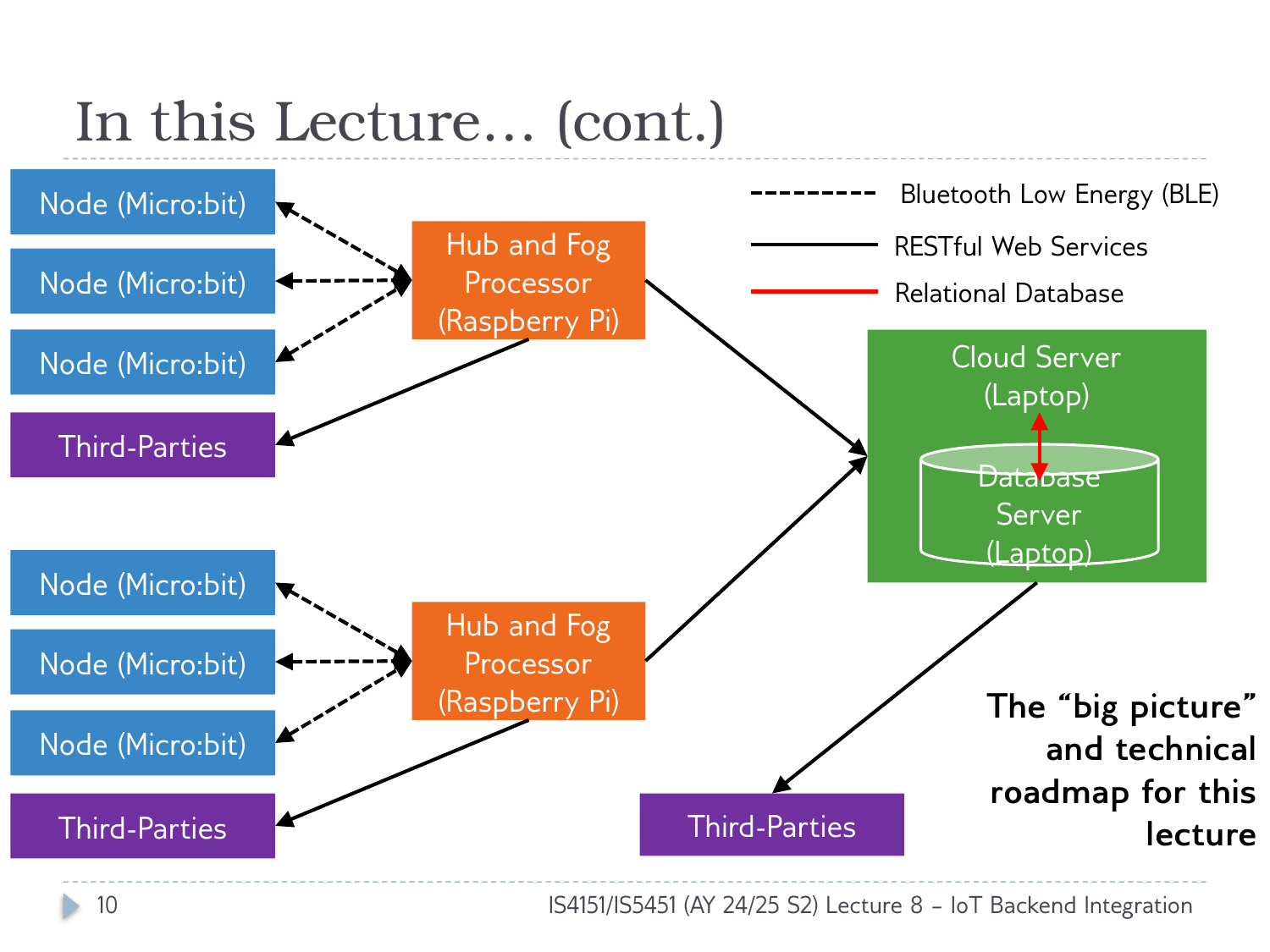

# In this Lecture… (cont.)
Node (Micro:bit)
Bluetooth Low Energy (BLE)
Hub and Fog Processor
(Raspberry Pi)
RESTful Web Services
Node (Micro:bit)
Relational Database
Node (Micro:bit)
Cloud Server
(Laptop)
Third-Parties
Database Server
(Laptop)
Node (Micro:bit)
Hub and Fog Processor
(Raspberry Pi)
Node (Micro:bit)
The “big picture” and technical roadmap for this lecture
Node (Micro:bit)
Third-Parties
Third-Parties
10
IS4151/IS5451 (AY 24/25 S2) Lecture 8 – IoT Backend Integration